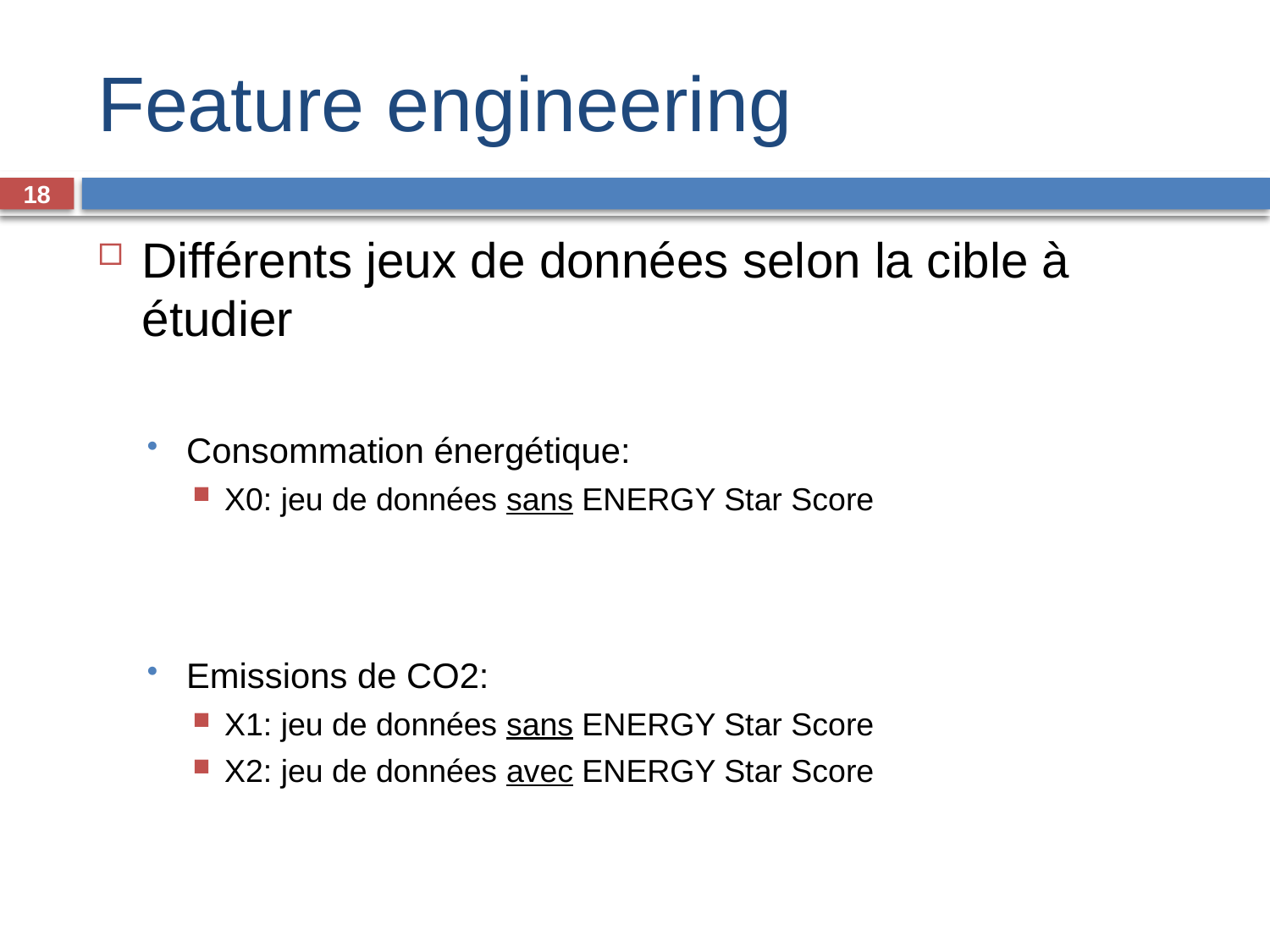

# Feature engineering
18
Différents jeux de données selon la cible à étudier

Consommation énergétique:
X0: jeu de données sans ENERGY Star Score

Emissions de CO2:
X1: jeu de données sans ENERGY Star Score
X2: jeu de données avec ENERGY Star Score